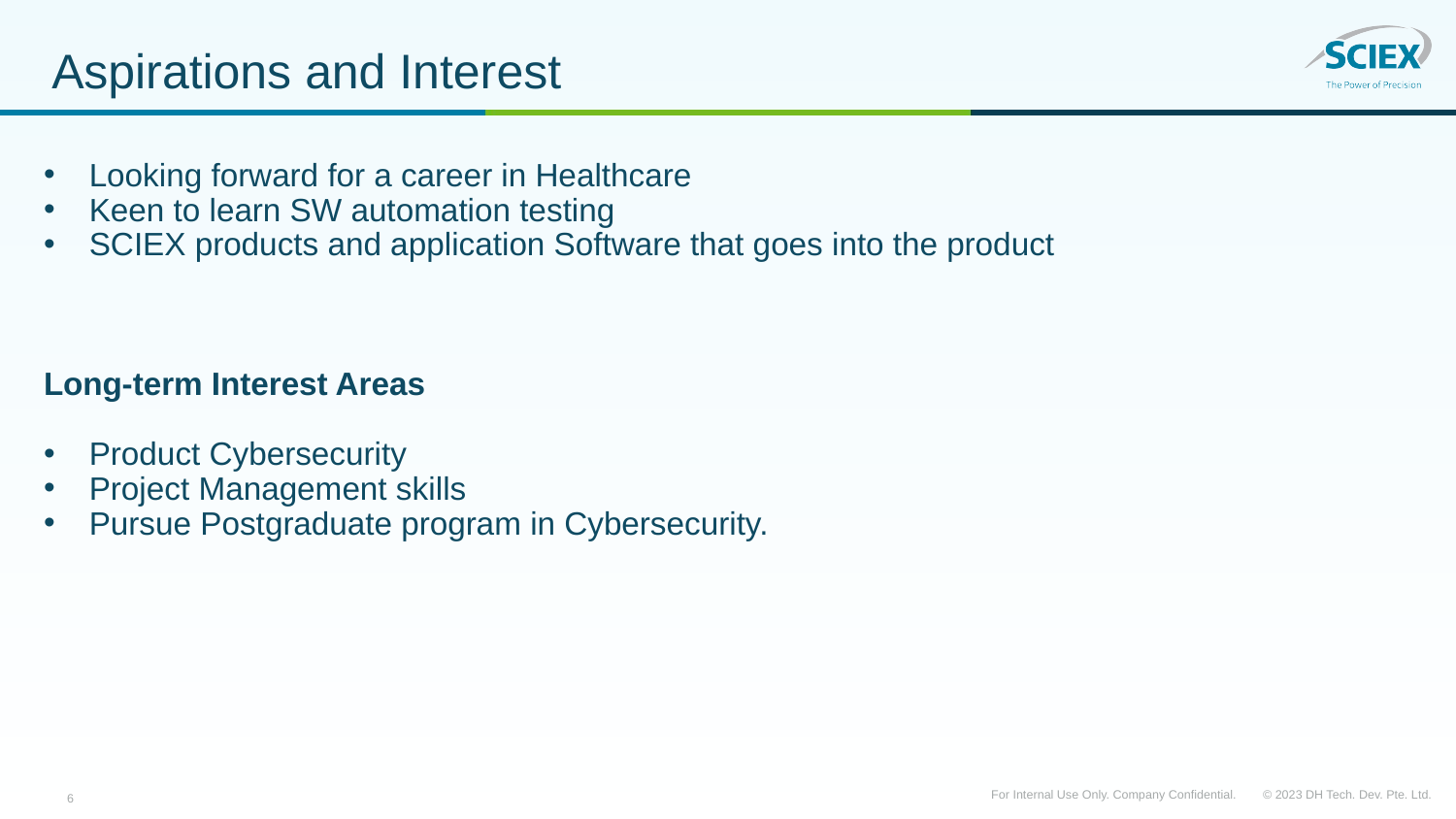

# Aspirations and Interest
Looking forward for a career in Healthcare
Keen to learn SW automation testing
SCIEX products and application Software that goes into the product

Long-term Interest Areas

Product Cybersecurity
Project Management skills
Pursue Postgraduate program in Cybersecurity.